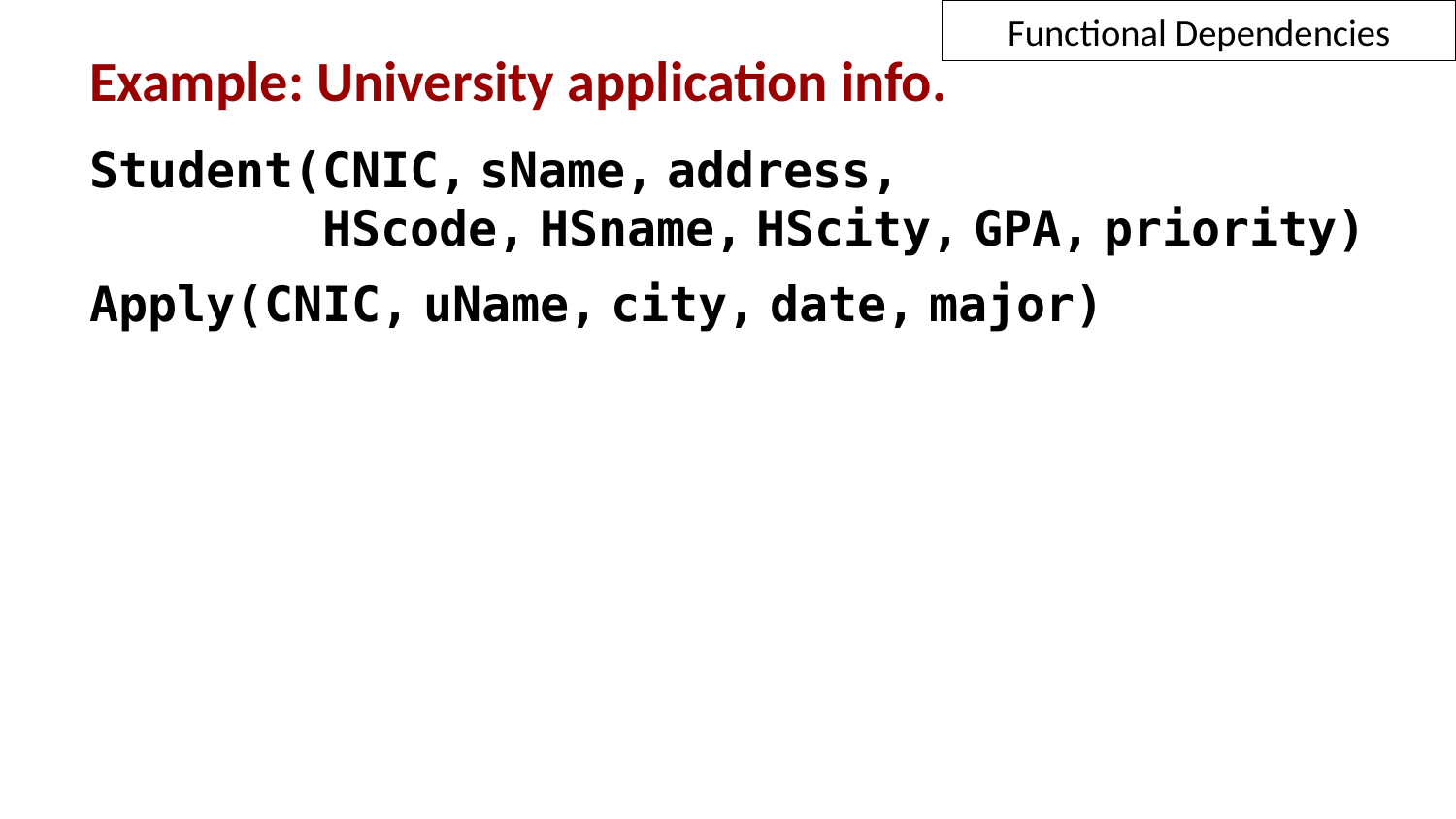

Functional Dependencies
Example: University application info.
Student(CNIC, sName, address,
        HScode, HSname, HScity, GPA, priority)
Apply(CNIC, uName, city, date, major)